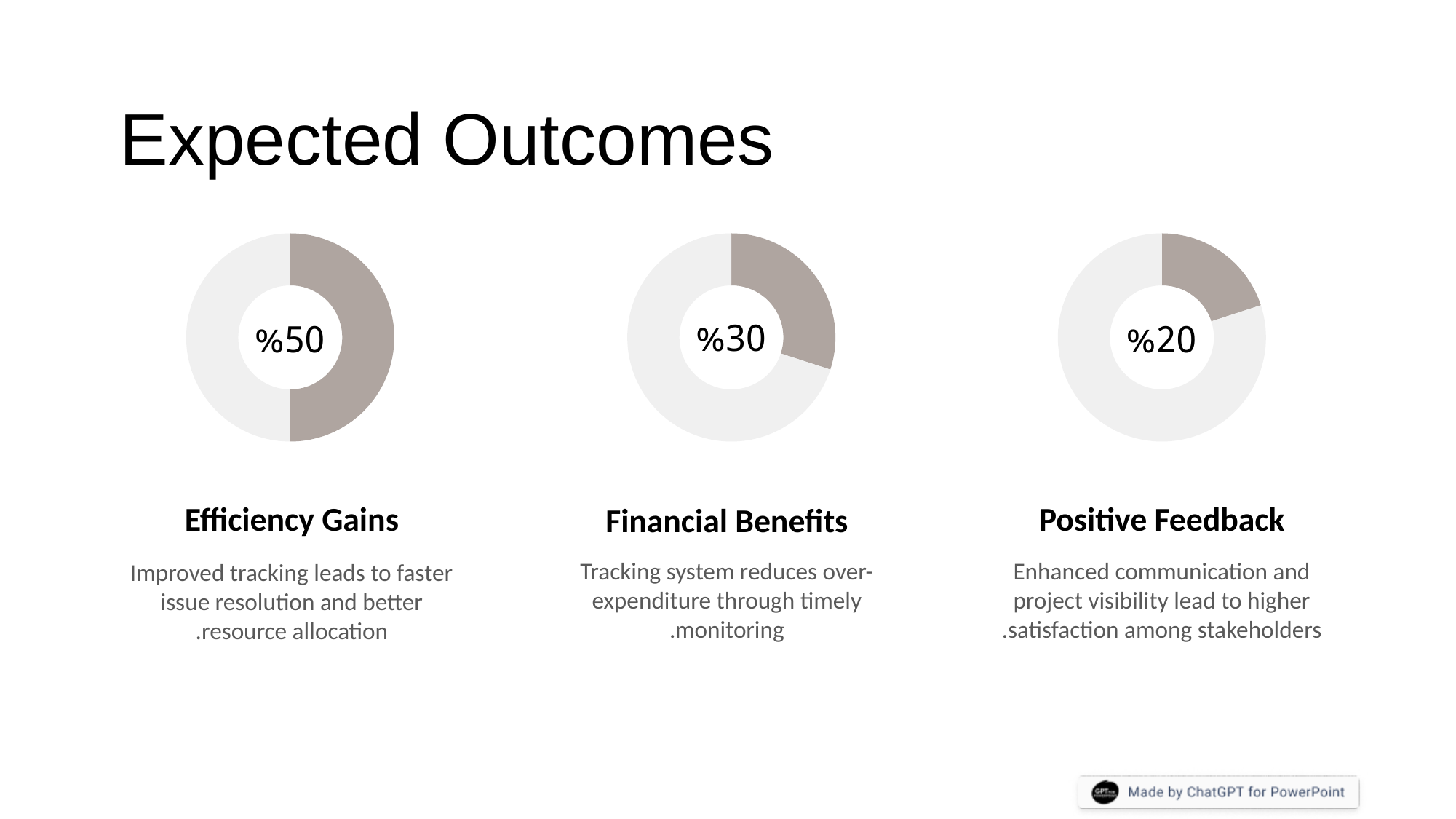

Expected Outcomes

### Chart

| Category |  |
|---|---|
| Project Efficiency Improvements | 0.5 |
|  | 0.5 |

### Chart

| Category |  |
|---|---|
| Cost Savings | 0.3 |
|  | 0.7 |

### Chart

| Category |  |
|---|---|
| Stakeholder Satisfaction | 0.2 |
|  | 0.8 |
%30
%50
%20
Efficiency Gains
Positive Feedback
Financial Benefits
Tracking system reduces over-expenditure through timely monitoring.
Enhanced communication and project visibility lead to higher satisfaction among stakeholders.
Improved tracking leads to faster issue resolution and better resource allocation.